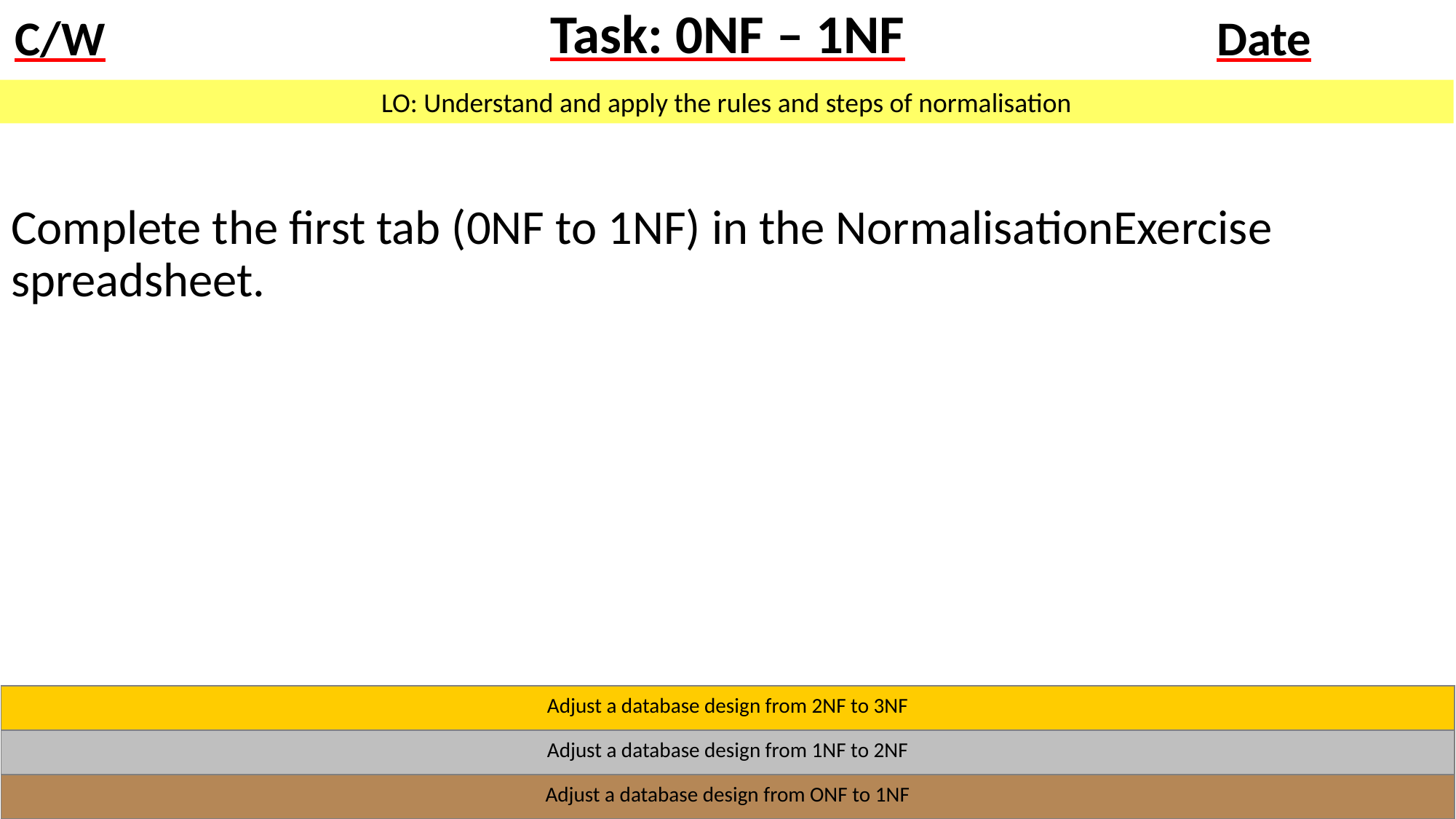

# Task: 0NF – 1NF

Complete the first tab (0NF to 1NF) in the NormalisationExercise spreadsheet.